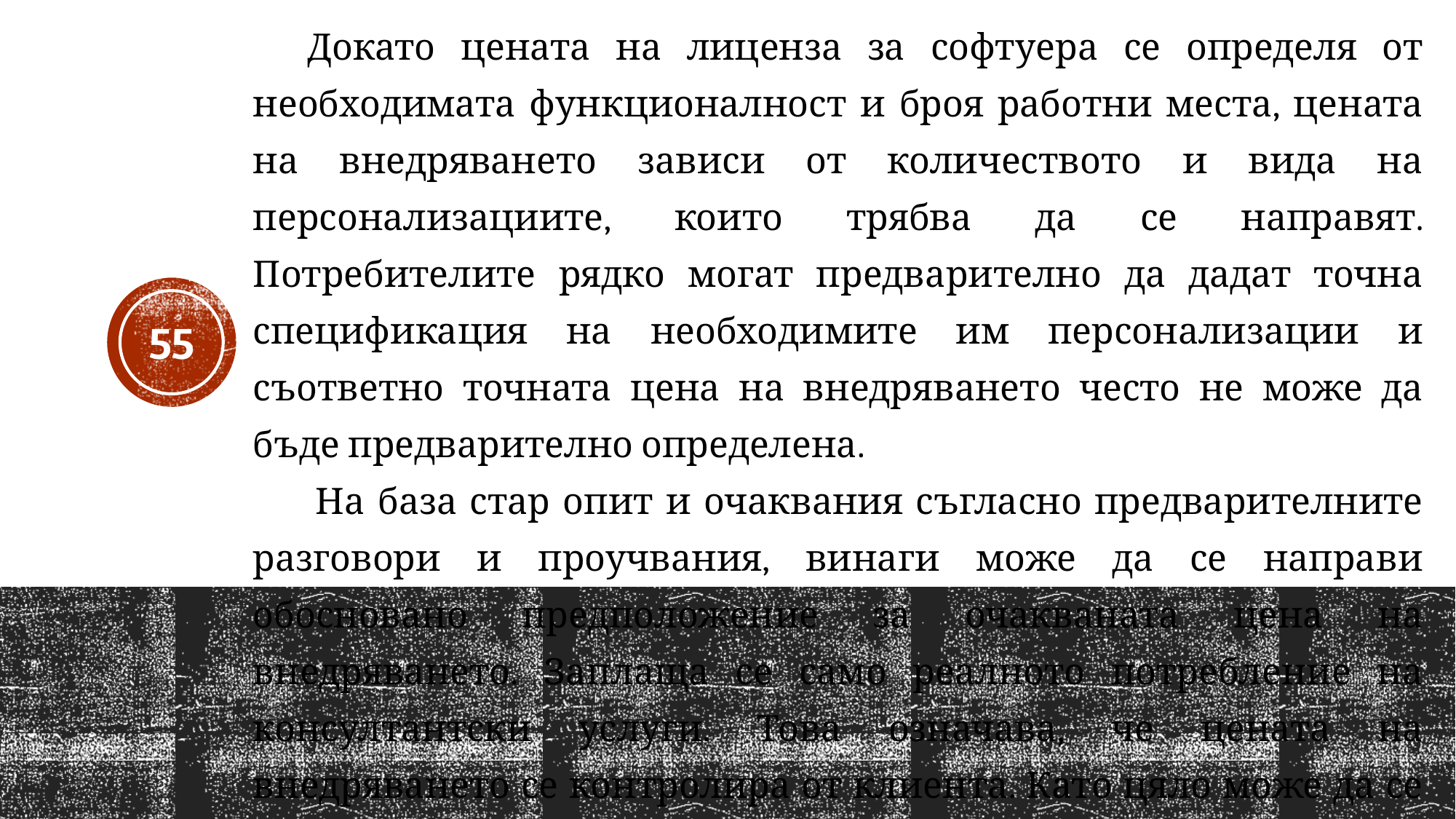

Докато цената на лиценза за софтуера се определя от необходимата функционалност и броя работни места, цената на внедряването зависи от количеството и вида на персонализациите, които трябва да се направят. Потребителите рядко могат предварително да дадат точна спецификация на необходимите им персонализации и съответно точната цена на внедряването често не може да бъде предварително определена.
 На база стар опит и очаквания съгласно предварителните разговори и проучвания, винаги може да се направи обосновано предположение за очакваната цена на внедряването. Заплаща се само реалното потребление на консултантски услуги. Това означава, че цената на внедряването се контролира от клиента. Като цяло може да се очаква, че грубо цената на внедряването ще е между 0.5 и 2.0 пъти цената на основния лиценз.
55